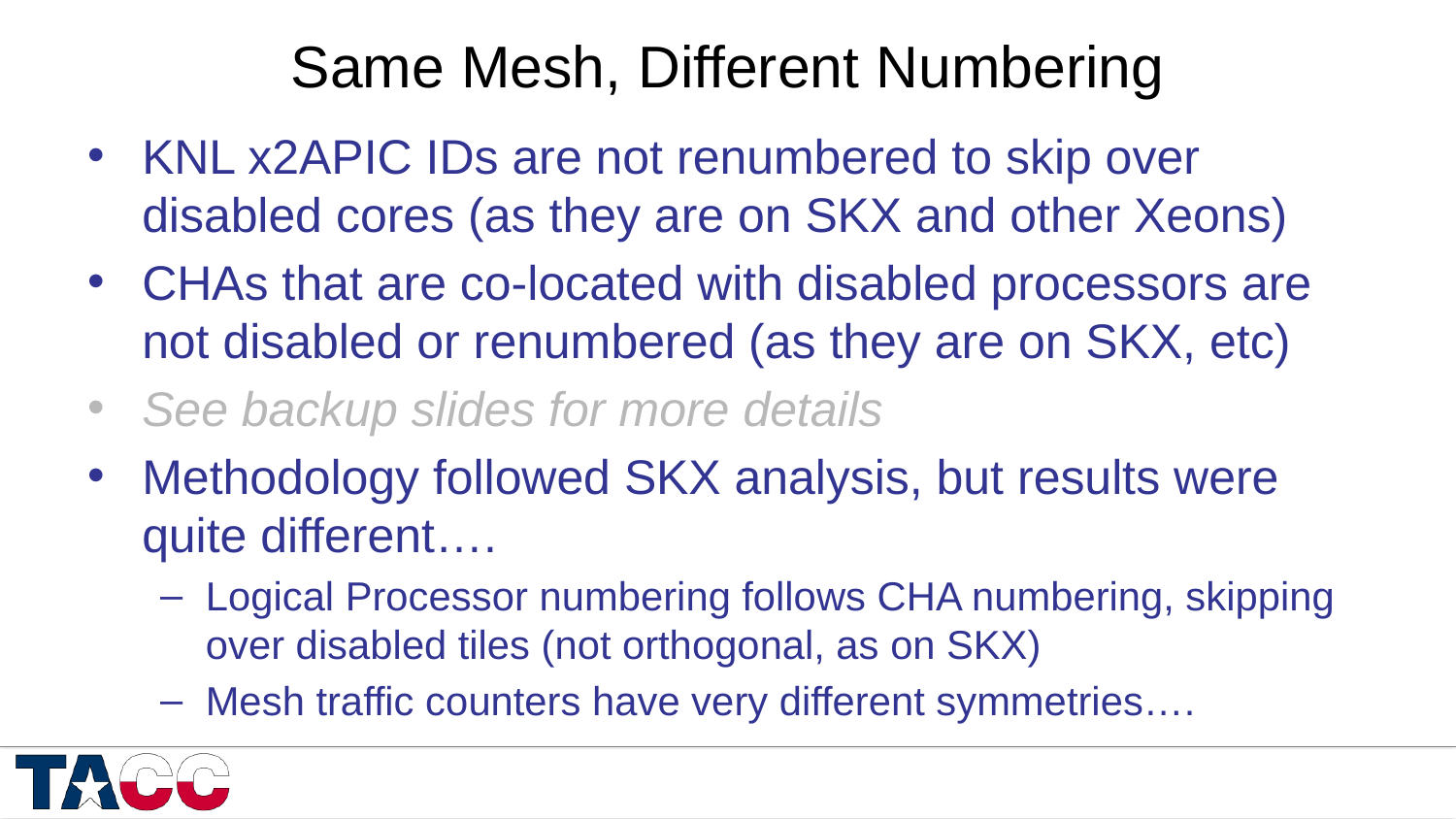

# Same Mesh, Different Numbering
KNL x2APIC IDs are not renumbered to skip over disabled cores (as they are on SKX and other Xeons)
CHAs that are co-located with disabled processors are not disabled or renumbered (as they are on SKX, etc)
See backup slides for more details
Methodology followed SKX analysis, but results were quite different….
Logical Processor numbering follows CHA numbering, skipping over disabled tiles (not orthogonal, as on SKX)
Mesh traffic counters have very different symmetries….